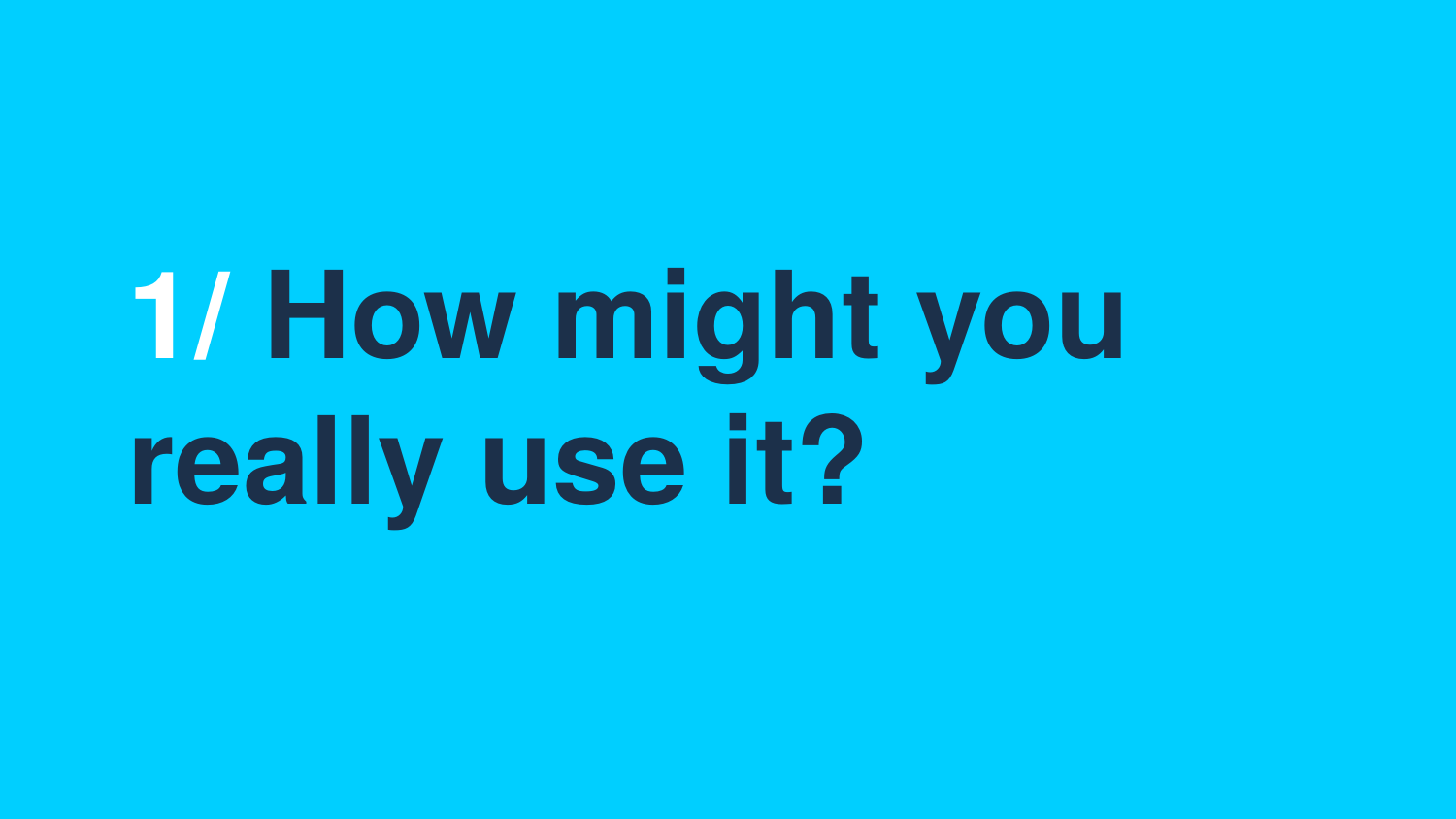

# 1/ How might you really use it?